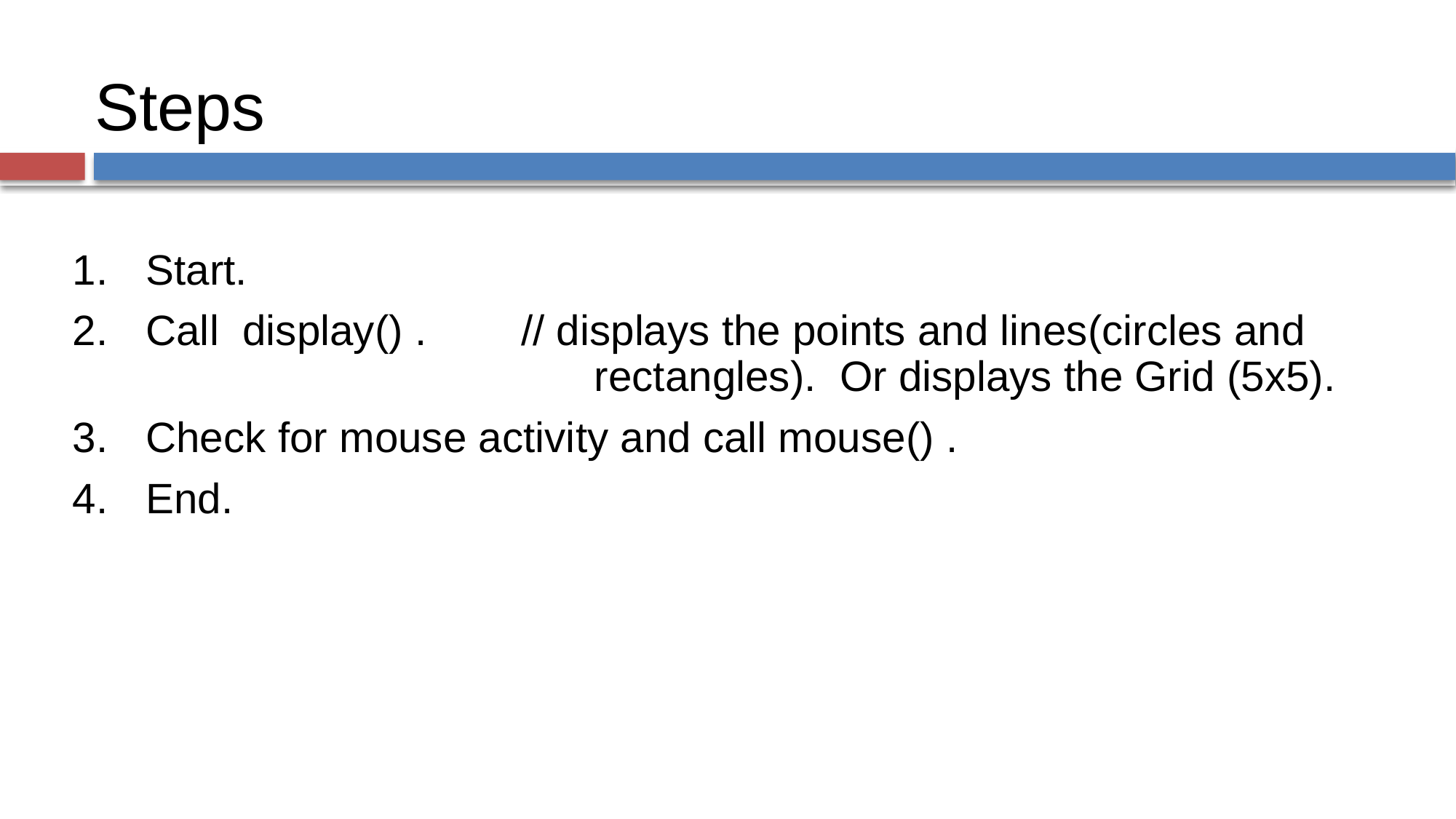

# Steps
 Start.
 Call  display() .        // displays the points and lines(circles and 					  rectangles).  Or displays the Grid (5x5).
 Check for mouse activity and call mouse() .
 End.